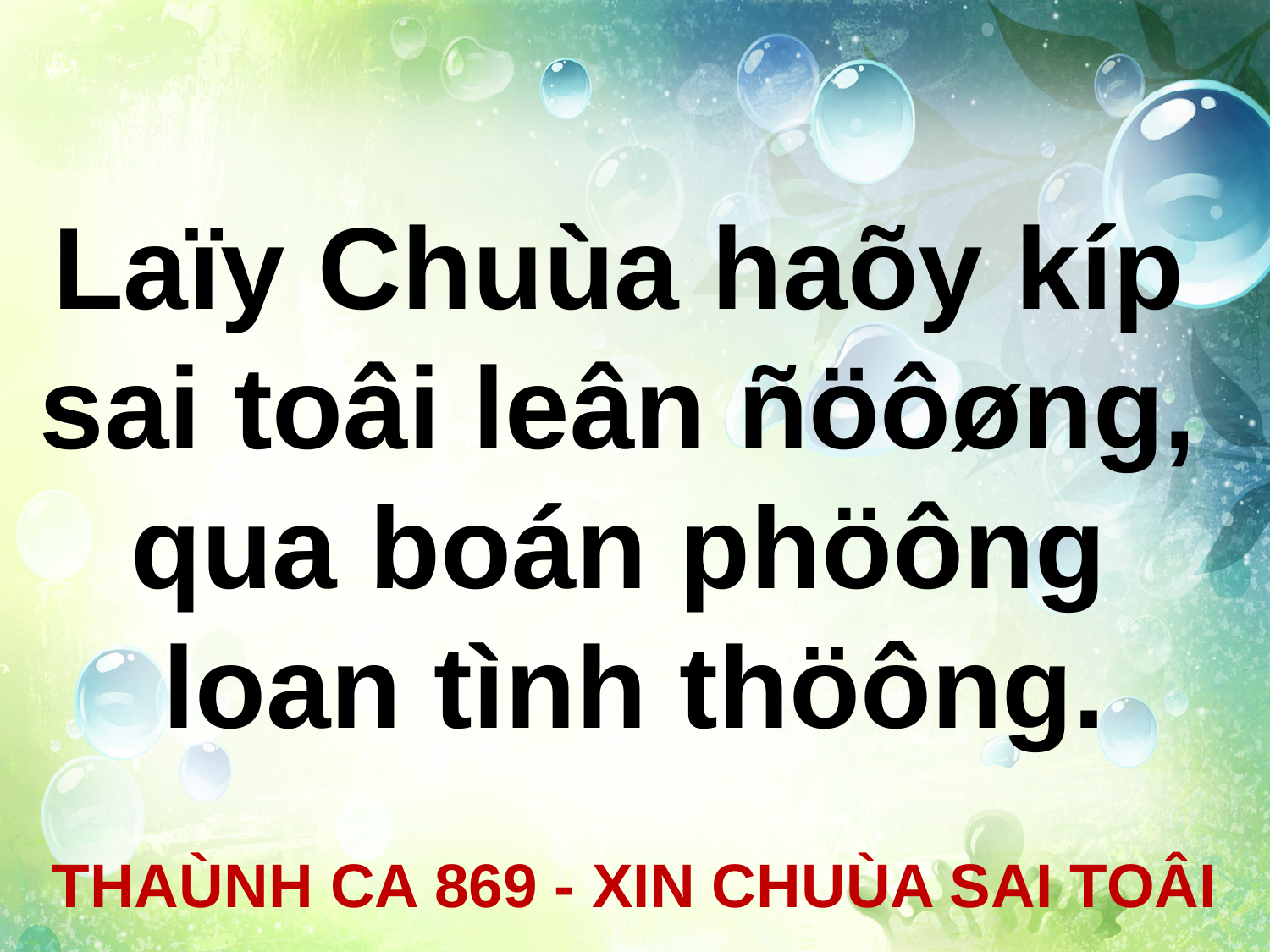

Laïy Chuùa haõy kíp
sai toâi leân ñöôøng,
qua boán phöông
loan tình thöông.
THAÙNH CA 869 - XIN CHUÙA SAI TOÂI